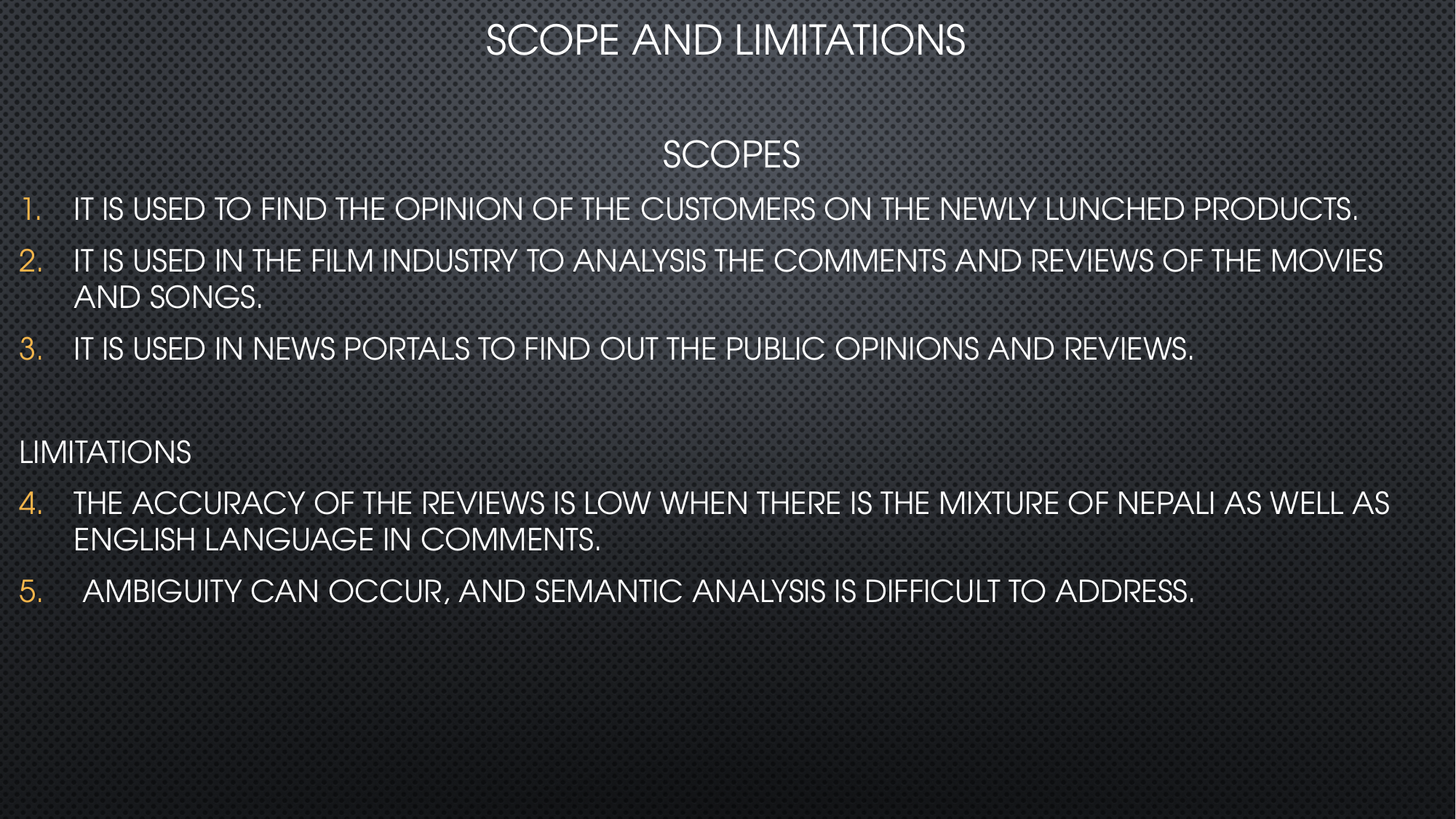

Scope and limitations

Scopes
It is used to find the opinion of the customers on the newly lunched products.
It is used in the film industry to analysis the comments and reviews of the movies and songs.
It is used in News Portals to find out the public opinions and reviews.

Limitations
The accuracy of the reviews is low when there is the mixture of Nepali as well as English language in comments.
 Ambiguity can occur, and semantic analysis is difficult to address.